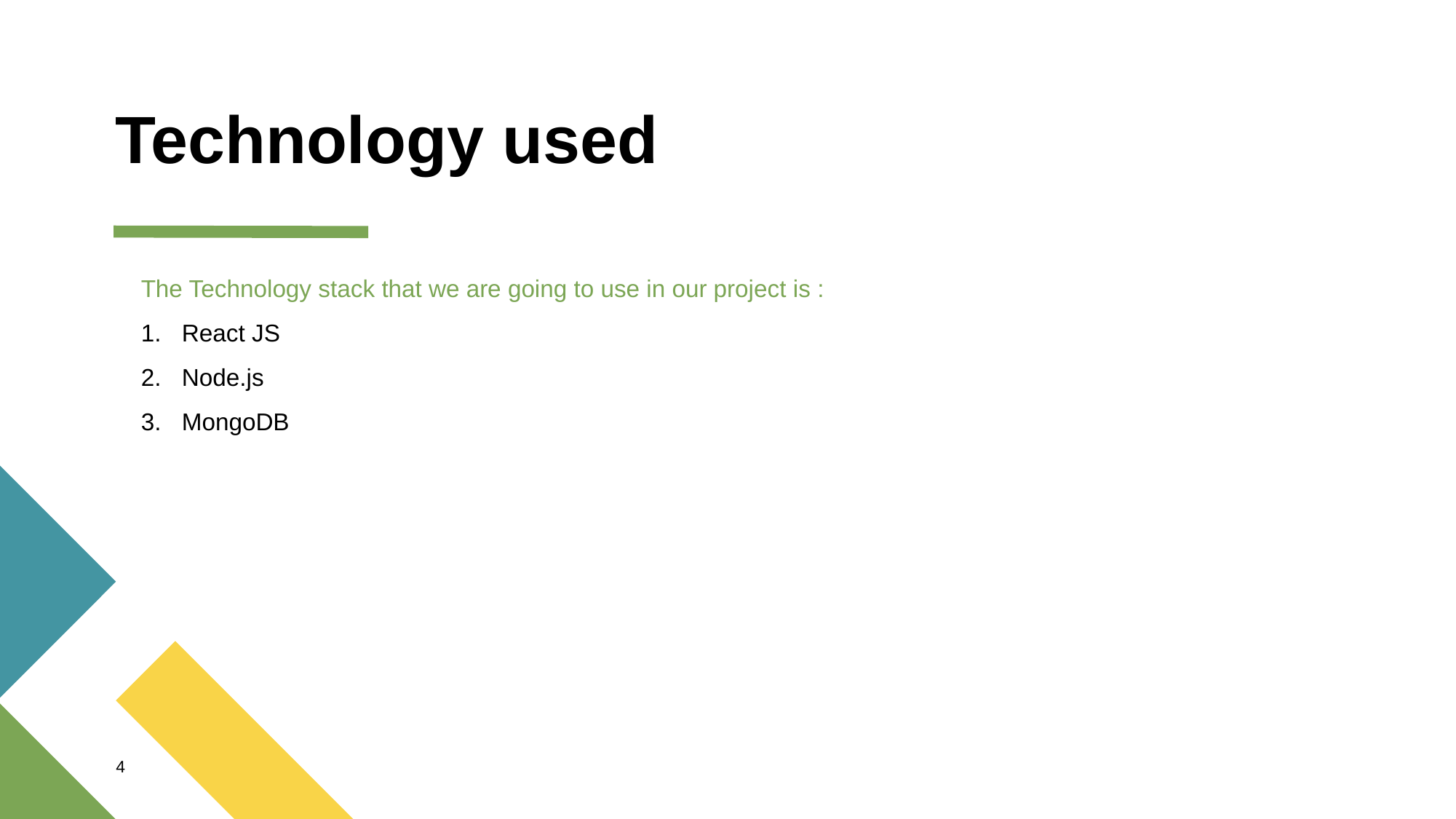

# Technology used
The Technology stack that we are going to use in our project is :
React JS
Node.js
MongoDB

4